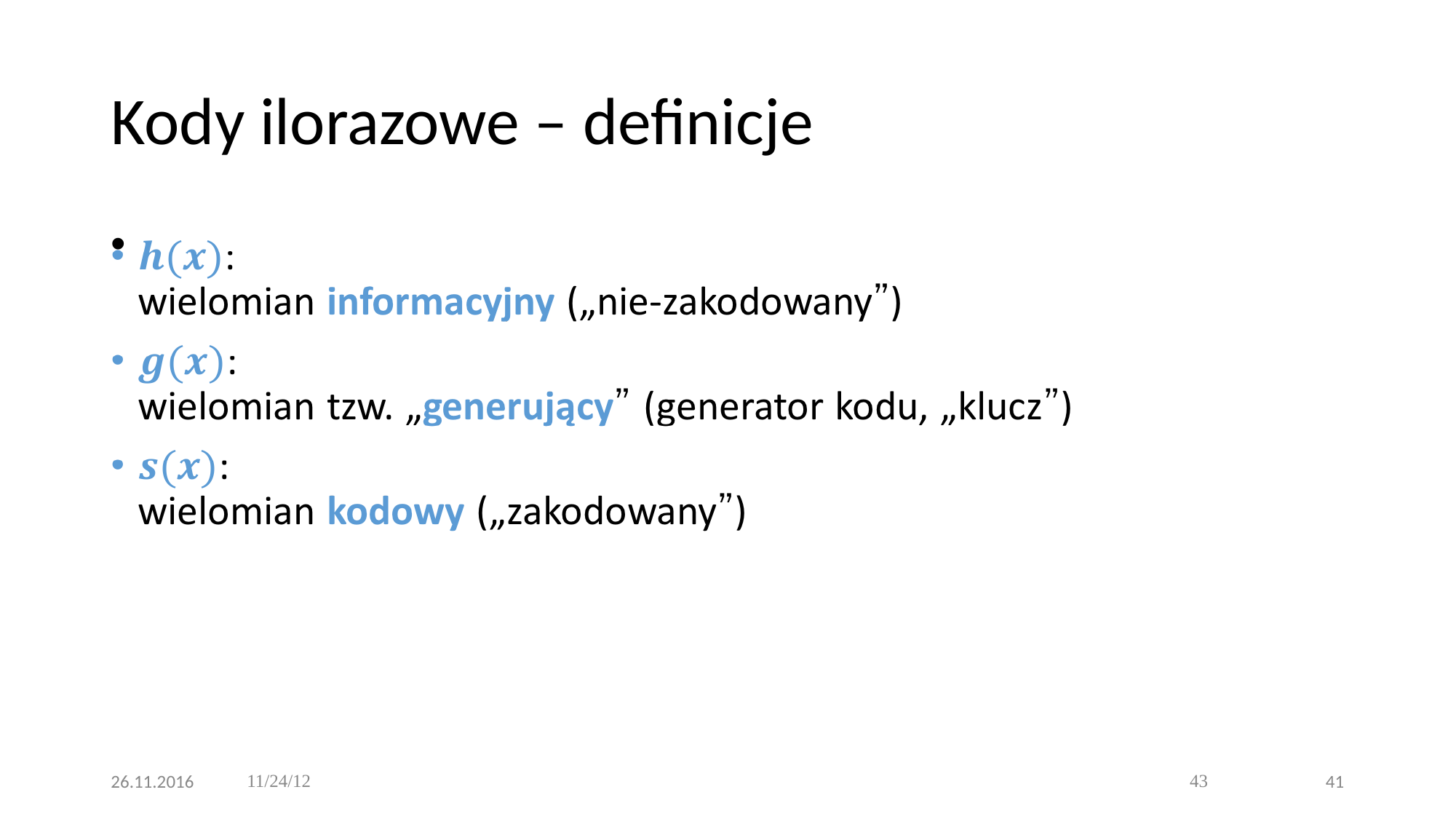

# Kody ilorazowe – definicje

11/24/12
43
26.11.2016
41